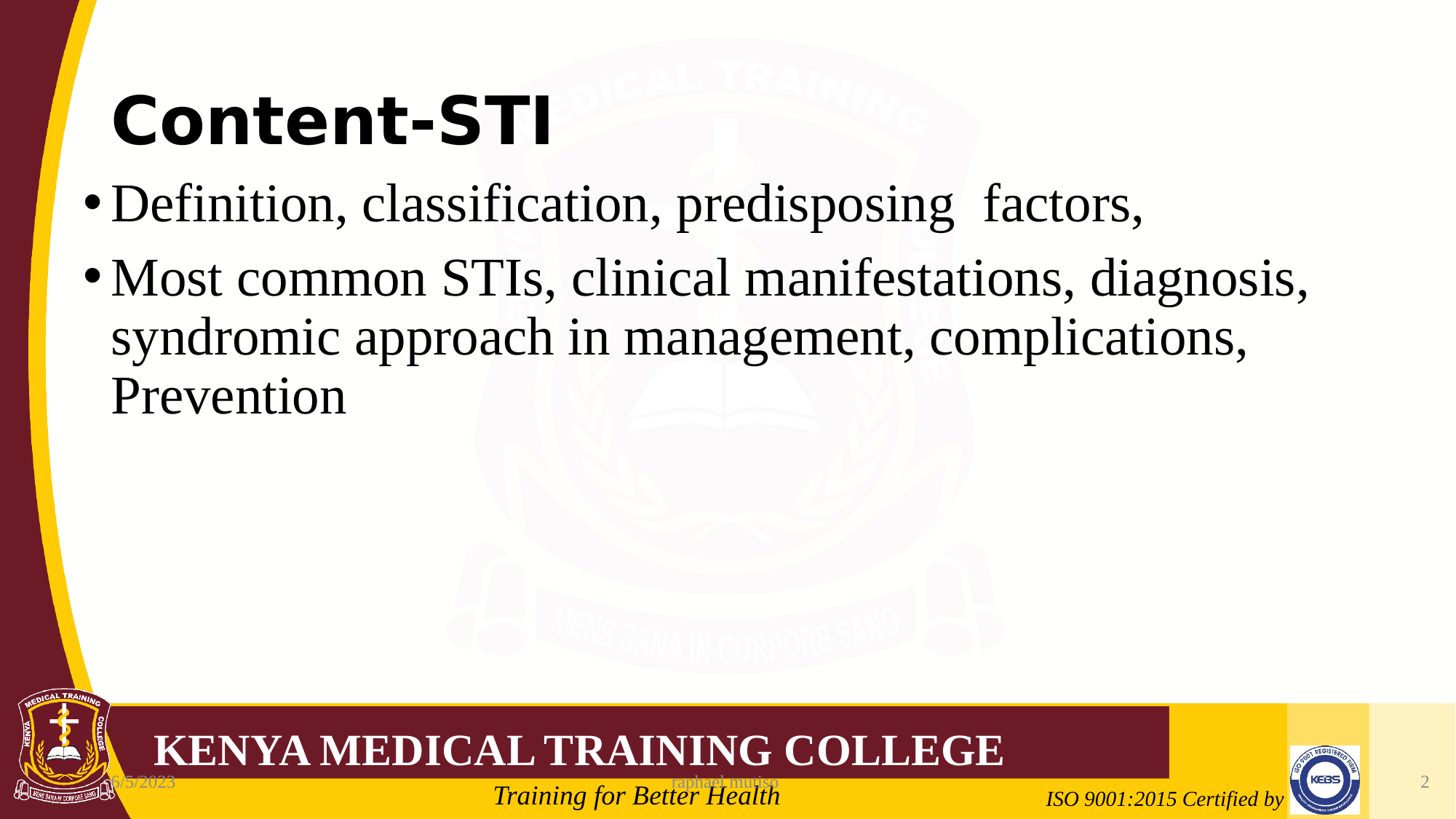

# Content-STI
Definition, classification, predisposing  factors,
Most common STIs, clinical manifestations, diagnosis, syndromic approach in management, complications, Prevention
6/5/2023
raphael mutiso
2